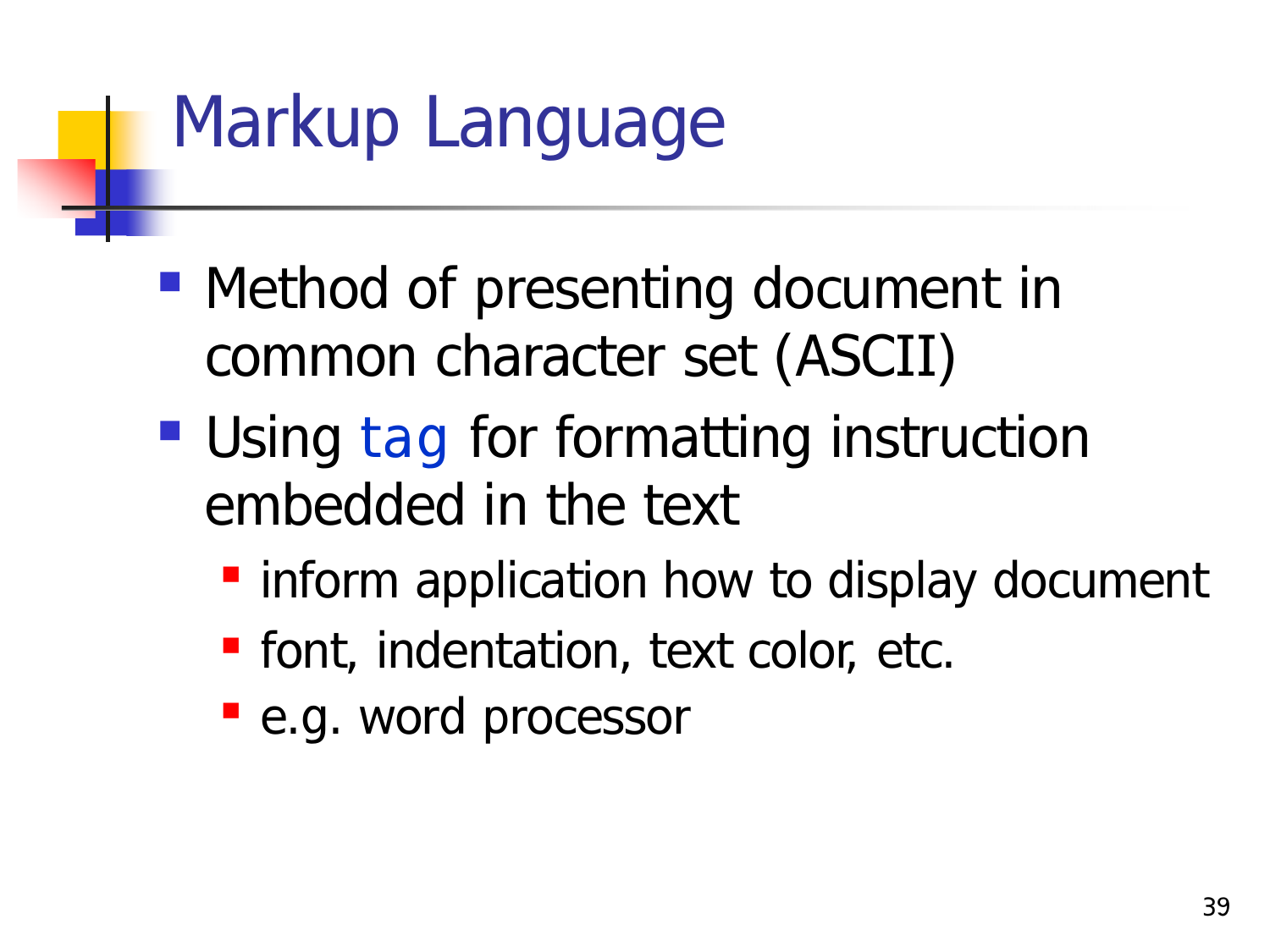

# Markup Language
Method of presenting document in
common character set (ASCII)
Using tag for formatting instruction
embedded in the text
inform application how to display document
font, indentation, text color, etc.
e.g. word processor
39